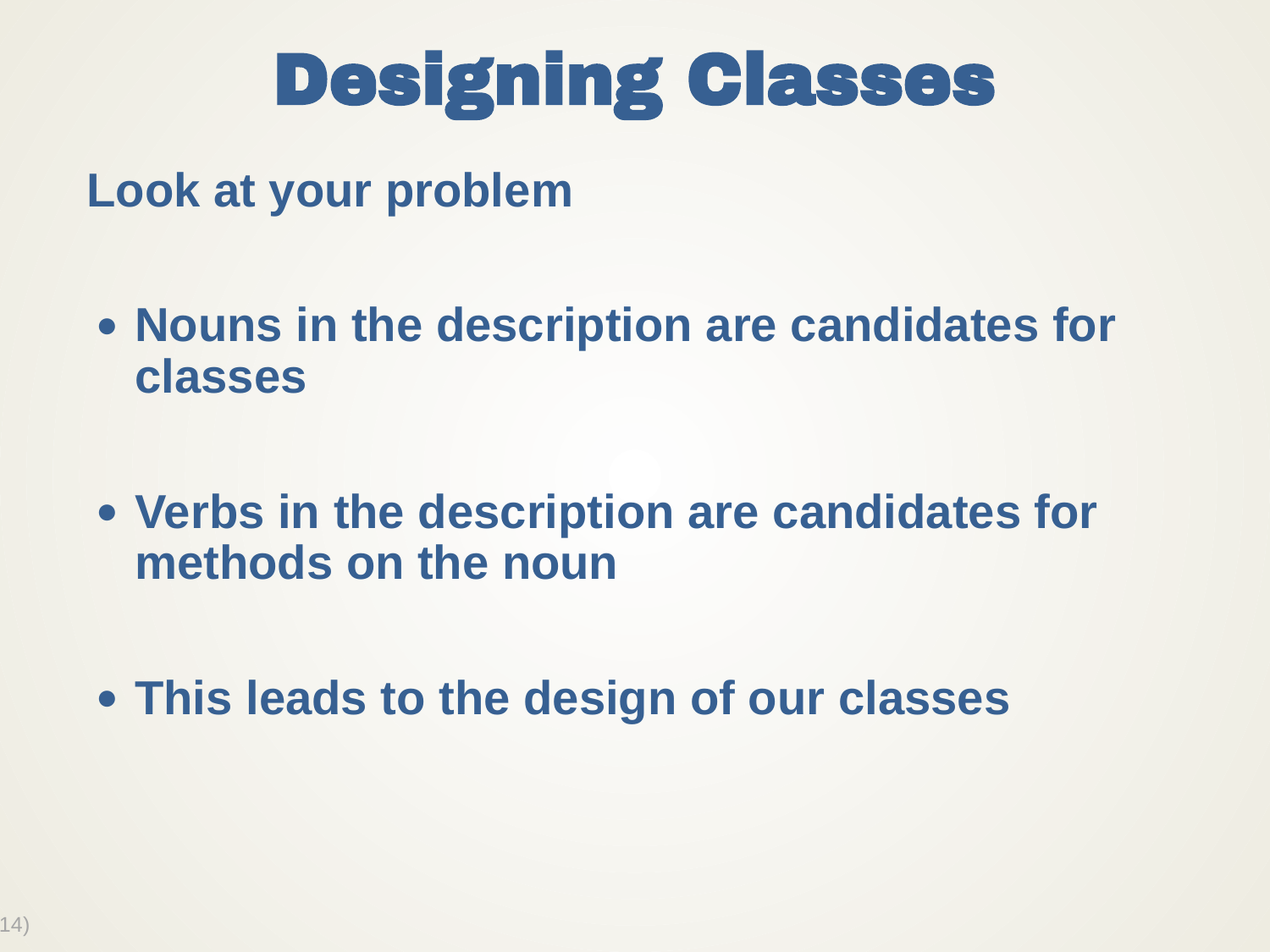

# Designing Classes
Look at your problem

Nouns in the description are candidates for classes

Verbs in the description are candidates for methods on the noun

This leads to the design of our classes